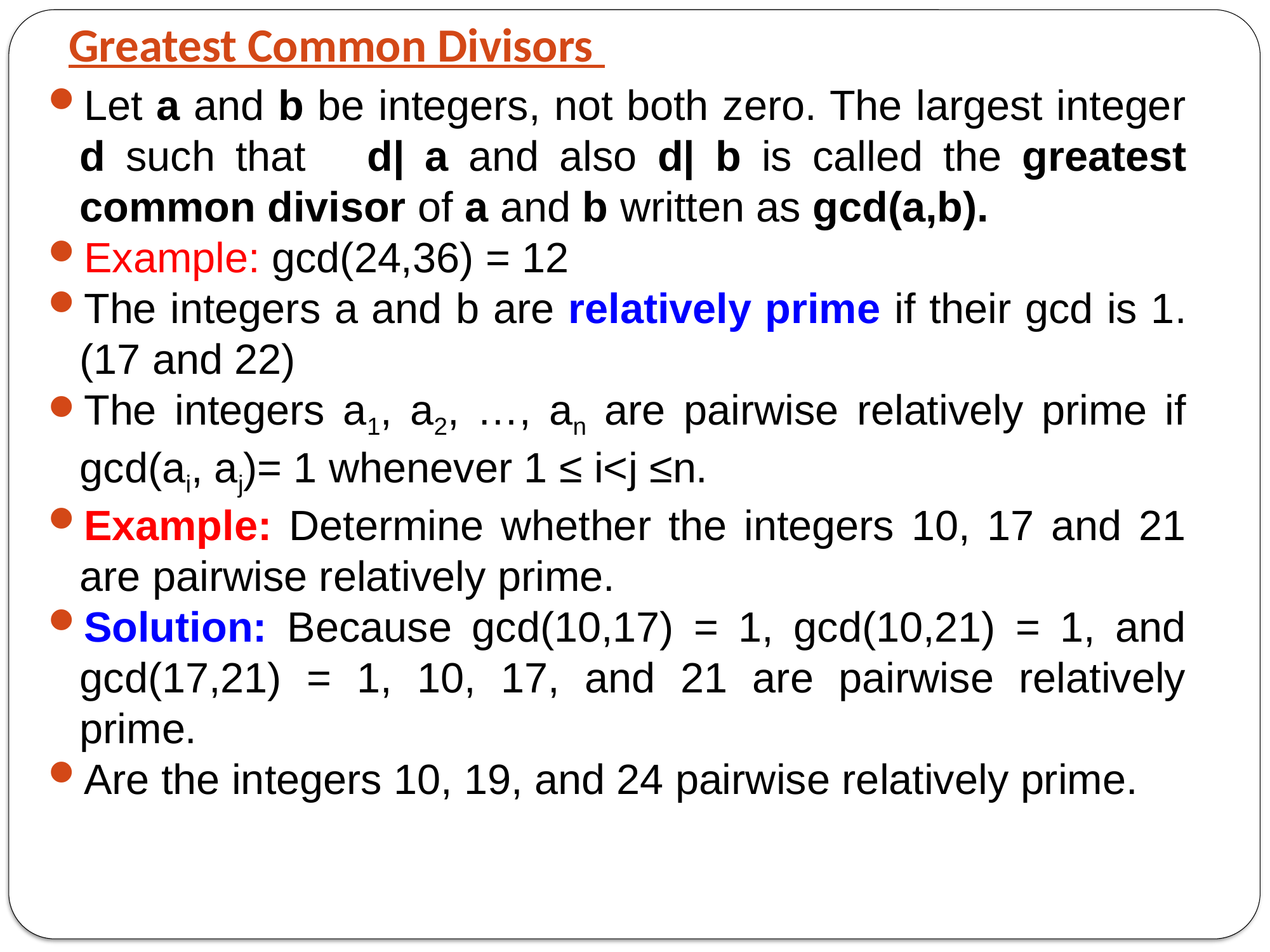

# Greatest Common Divisors
Let a and b be integers, not both zero. The largest integer d such that   d| a and also d| b is called the greatest common divisor of a and b written as gcd(a,b).
Example: gcd(24,36) = 12
The integers a and b are relatively prime if their gcd is 1. (17 and 22)
The integers a1, a2, …, an are pairwise relatively prime if gcd(ai, aj)= 1 whenever 1 ≤ i<j ≤n.
Example: Determine whether the integers 10, 17 and 21 are pairwise relatively prime.
Solution: Because gcd(10,17) = 1, gcd(10,21) = 1, and gcd(17,21) = 1, 10, 17, and 21 are pairwise relatively prime.
Are the integers 10, 19, and 24 pairwise relatively prime.